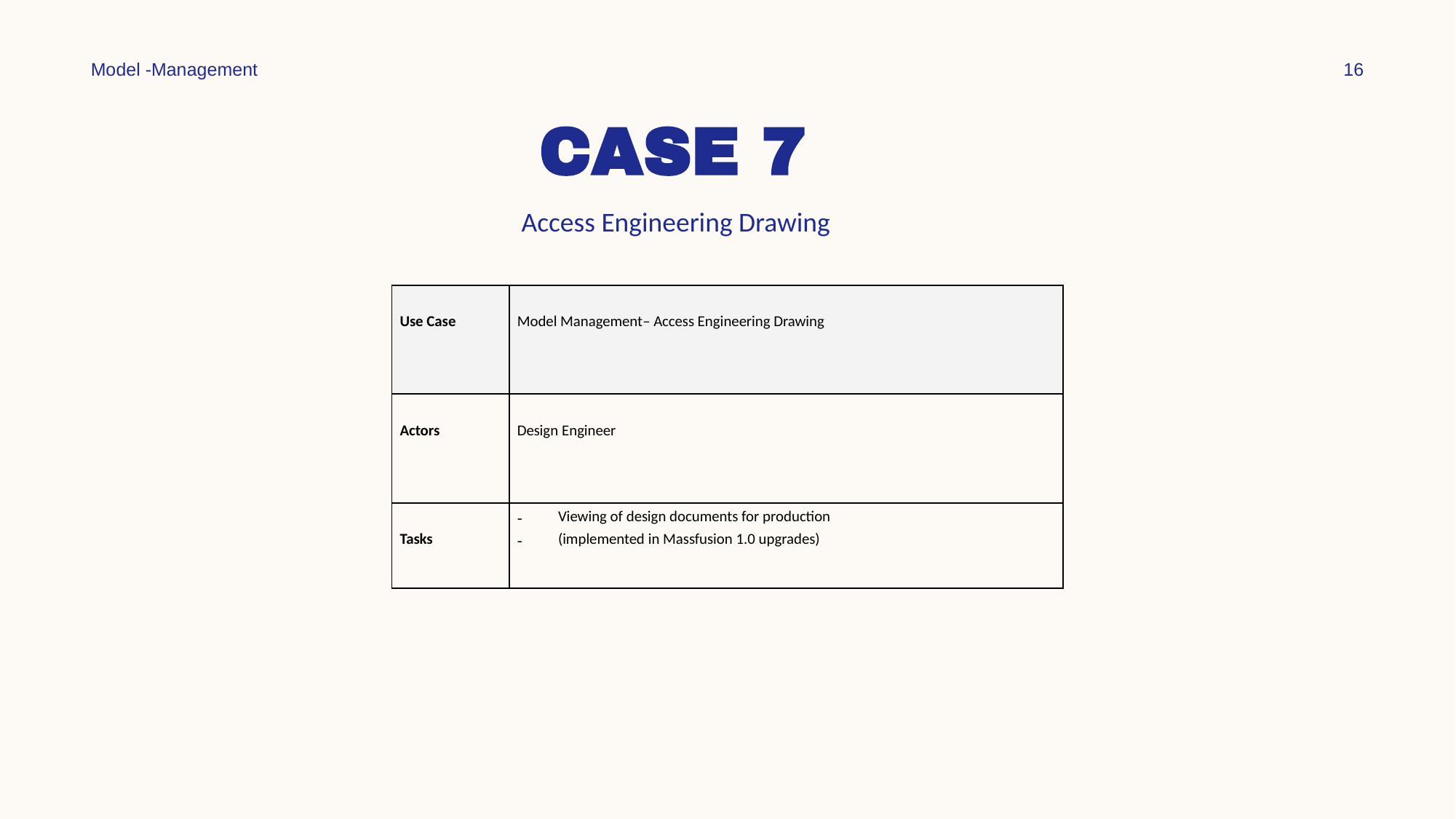

16
Model -Management
# CASE 7
 Access Engineering Drawing
| Use Case | Model Management– Access Engineering Drawing |
| --- | --- |
| Actors | Design Engineer |
| Tasks | Viewing of design documents for production (implemented in Massfusion 1.0 upgrades) |